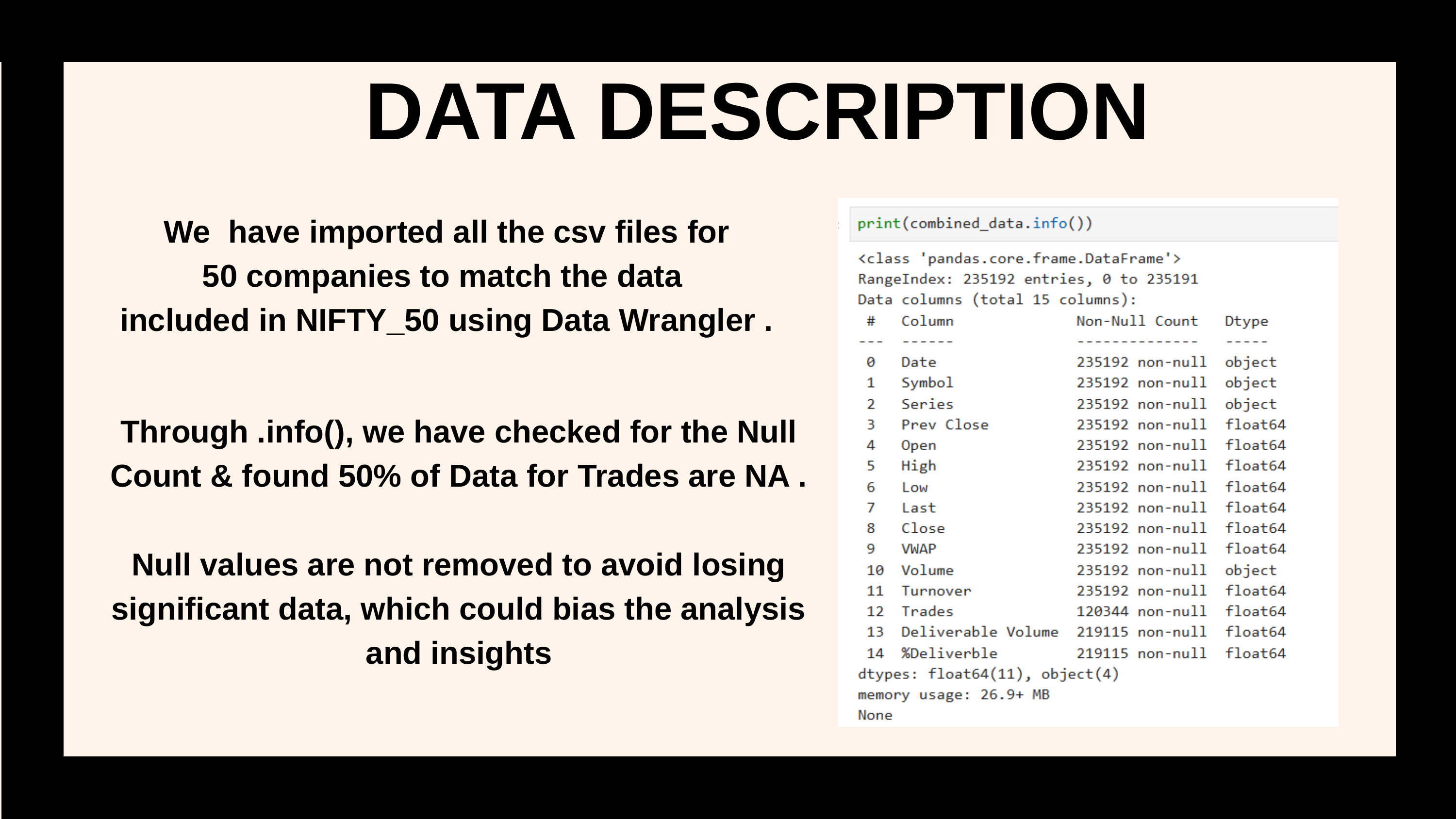

DATA DESCRIPTION

We  have imported all the csv files for
50 companies to match the data
included in NIFTY_50 using Data Wrangler .
Through .info(), we have checked for the Null Count & found 50% of Data for Trades are NA .
Null values are not removed to avoid losing significant data, which could bias the analysis and insights